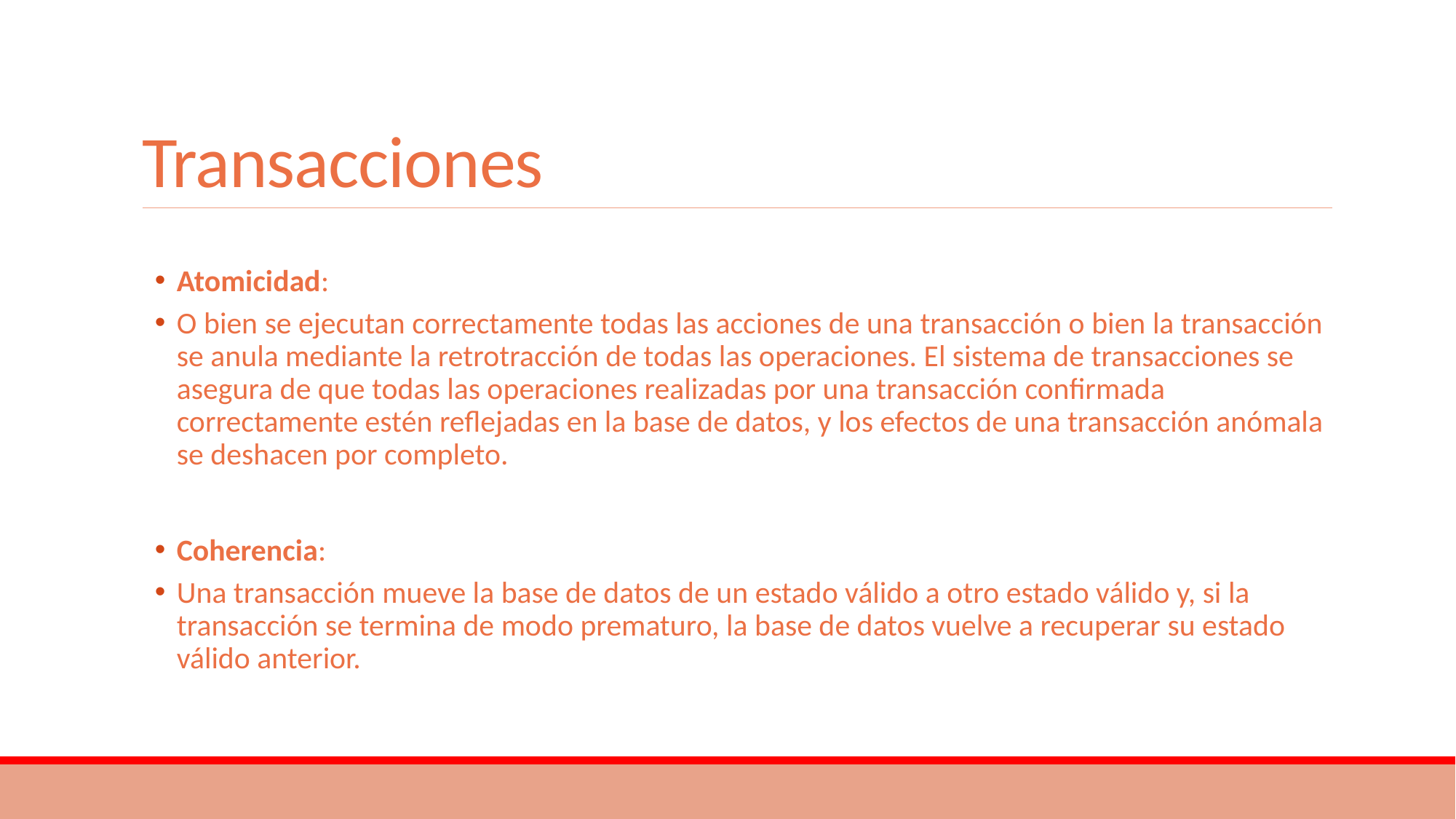

# Transacciones

Atomicidad:
O bien se ejecutan correctamente todas las acciones de una transacción o bien la transacción se anula mediante la retrotracción de todas las operaciones. El sistema de transacciones se asegura de que todas las operaciones realizadas por una transacción confirmada correctamente estén reflejadas en la base de datos, y los efectos de una transacción anómala se deshacen por completo.

Coherencia:
Una transacción mueve la base de datos de un estado válido a otro estado válido y, si la transacción se termina de modo prematuro, la base de datos vuelve a recuperar su estado válido anterior.